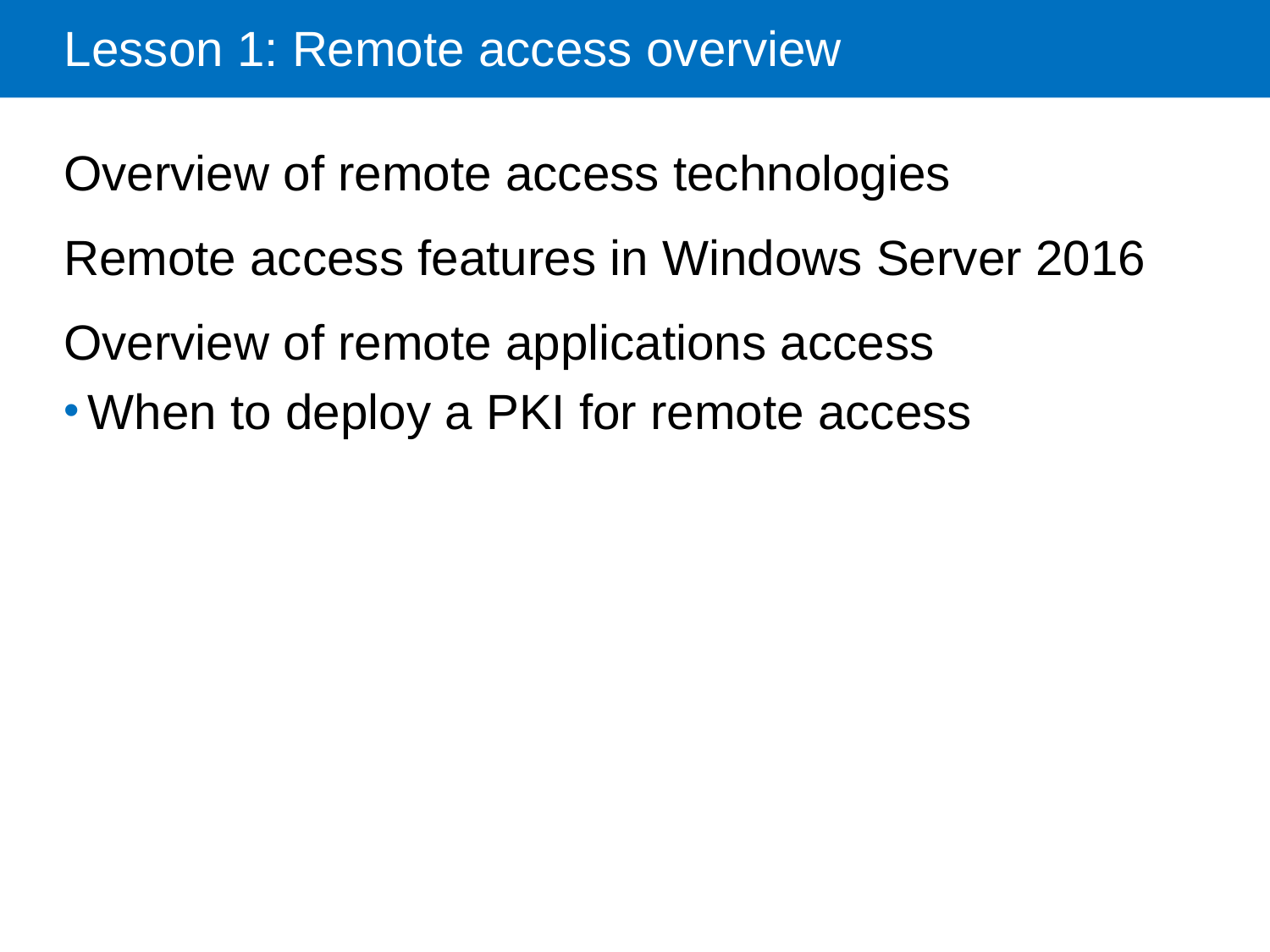

# Lesson 1: Remote access overview
Overview of remote access technologies
Remote access features in Windows Server 2016
Overview of remote applications access
When to deploy a PKI for remote access